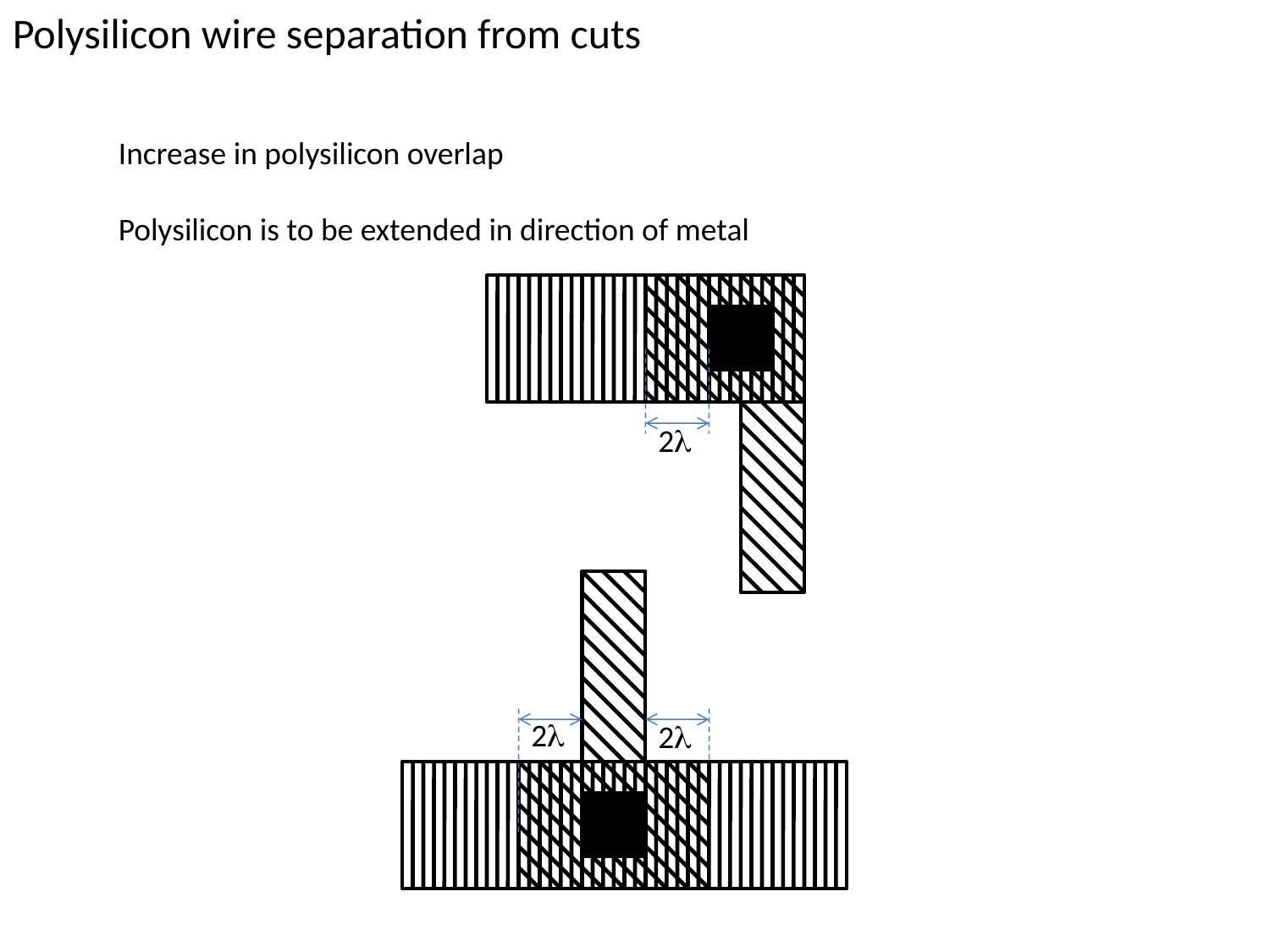

Polysilicon wire separation from cuts
Increase in polysilicon overlap

Polysilicon is to be extended in direction of metal

2λ

2λ
2λ